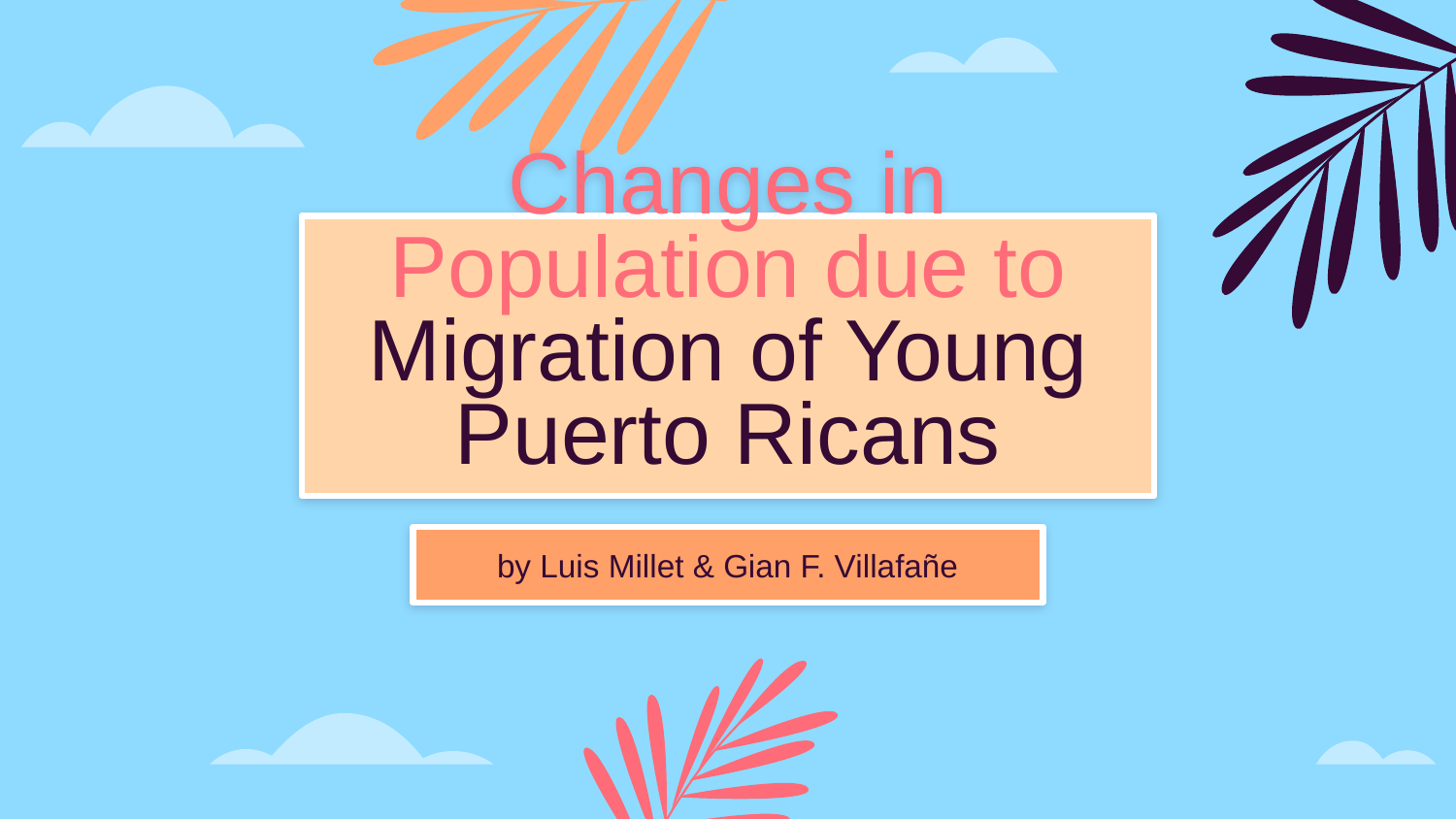

# Changes in Population due to Migration of Young Puerto Ricans
by Luis Millet & Gian F. Villafañe